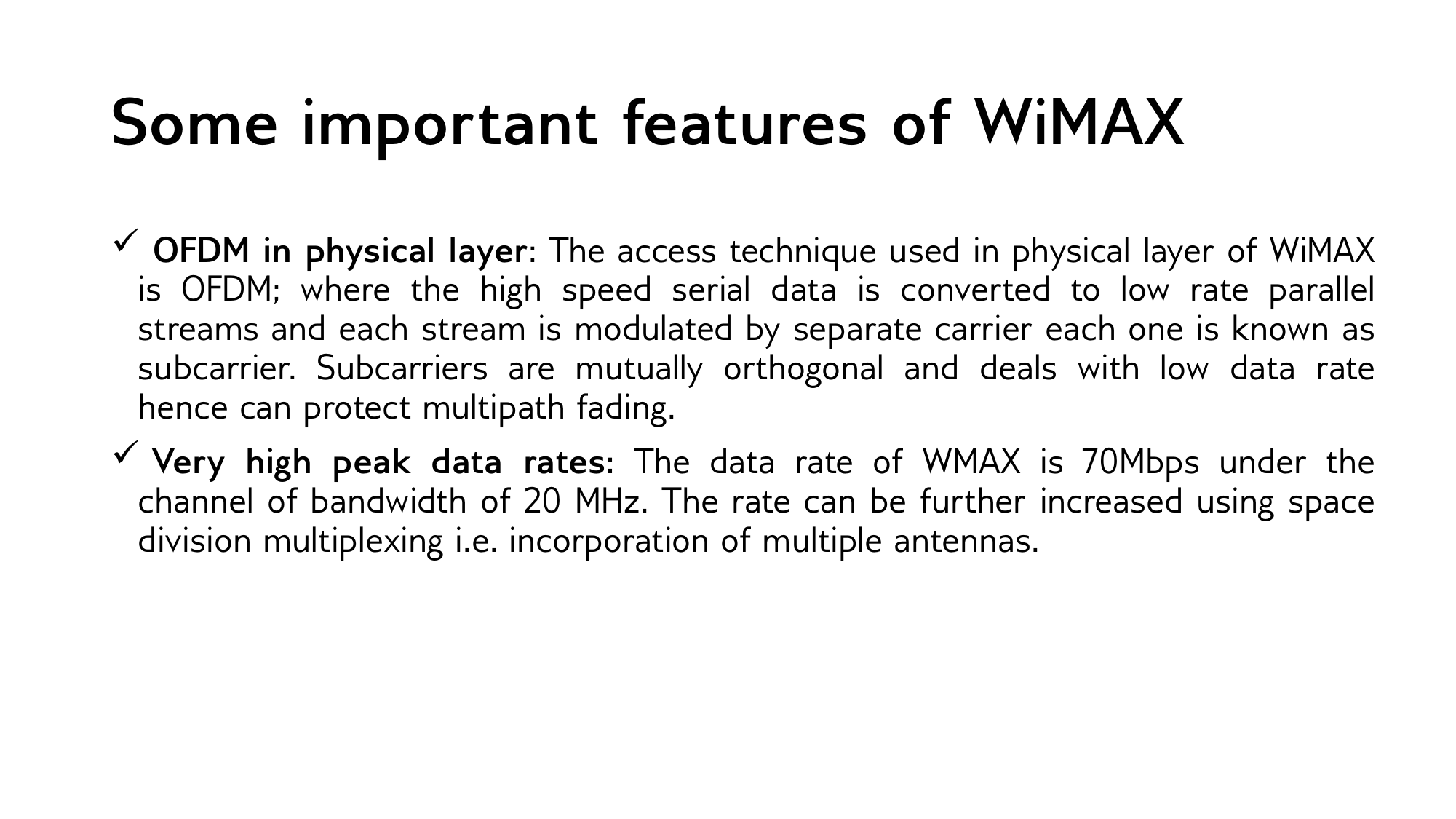

# Some important features of WiMAX
 OFDM in physical layer: The access technique used in physical layer of WiMAX is OFDM; where the high speed serial data is converted to low rate parallel streams and each stream is modulated by separate carrier each one is known as subcarrier. Subcarriers are mutually orthogonal and deals with low data rate hence can protect multipath fading.
 Very high peak data rates: The data rate of WMAX is 70Mbps under the channel of bandwidth of 20 MHz. The rate can be further increased using space division multiplexing i.e. incorporation of multiple antennas.